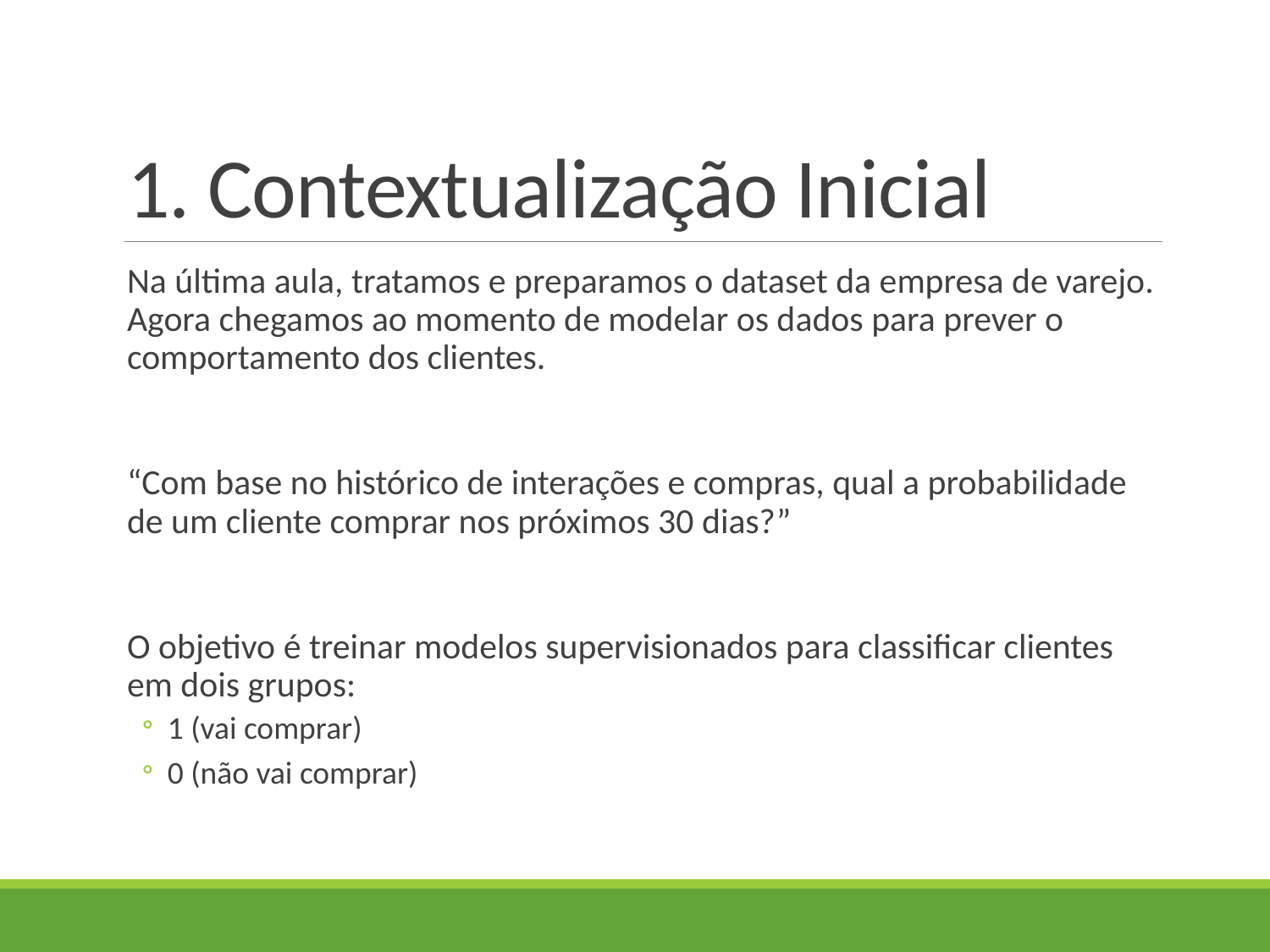

# 1. Contextualização Inicial
Na última aula, tratamos e preparamos o dataset da empresa de varejo. Agora chegamos ao momento de modelar os dados para prever o comportamento dos clientes.

“Com base no histórico de interações e compras, qual a probabilidade de um cliente comprar nos próximos 30 dias?”

O objetivo é treinar modelos supervisionados para classificar clientes em dois grupos:
1 (vai comprar)
0 (não vai comprar)